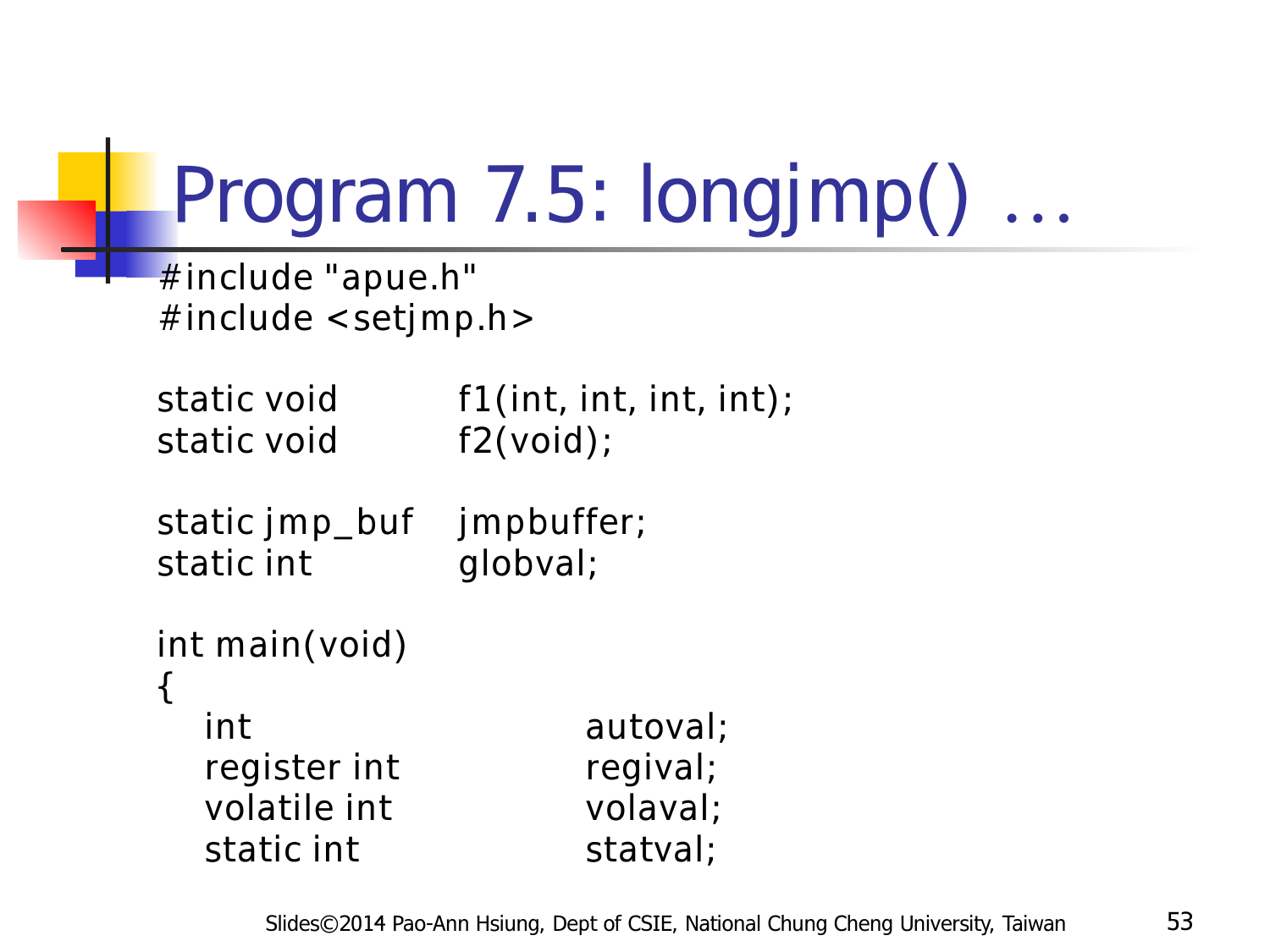

# Program 7.5: longjmp() …
#include "apue.h"
#include <setjmp.h>

static void	f1(int, int, int, int);
static void	f2(void);

static jmp_buf	jmpbuffer;
static int		globval;

int main(void)
{
	int			autoval;
	register int		regival;
	volatile int		volaval;
	static int		statval;
Slides©2014 Pao-Ann Hsiung, Dept of CSIE, National Chung Cheng University, Taiwan
53